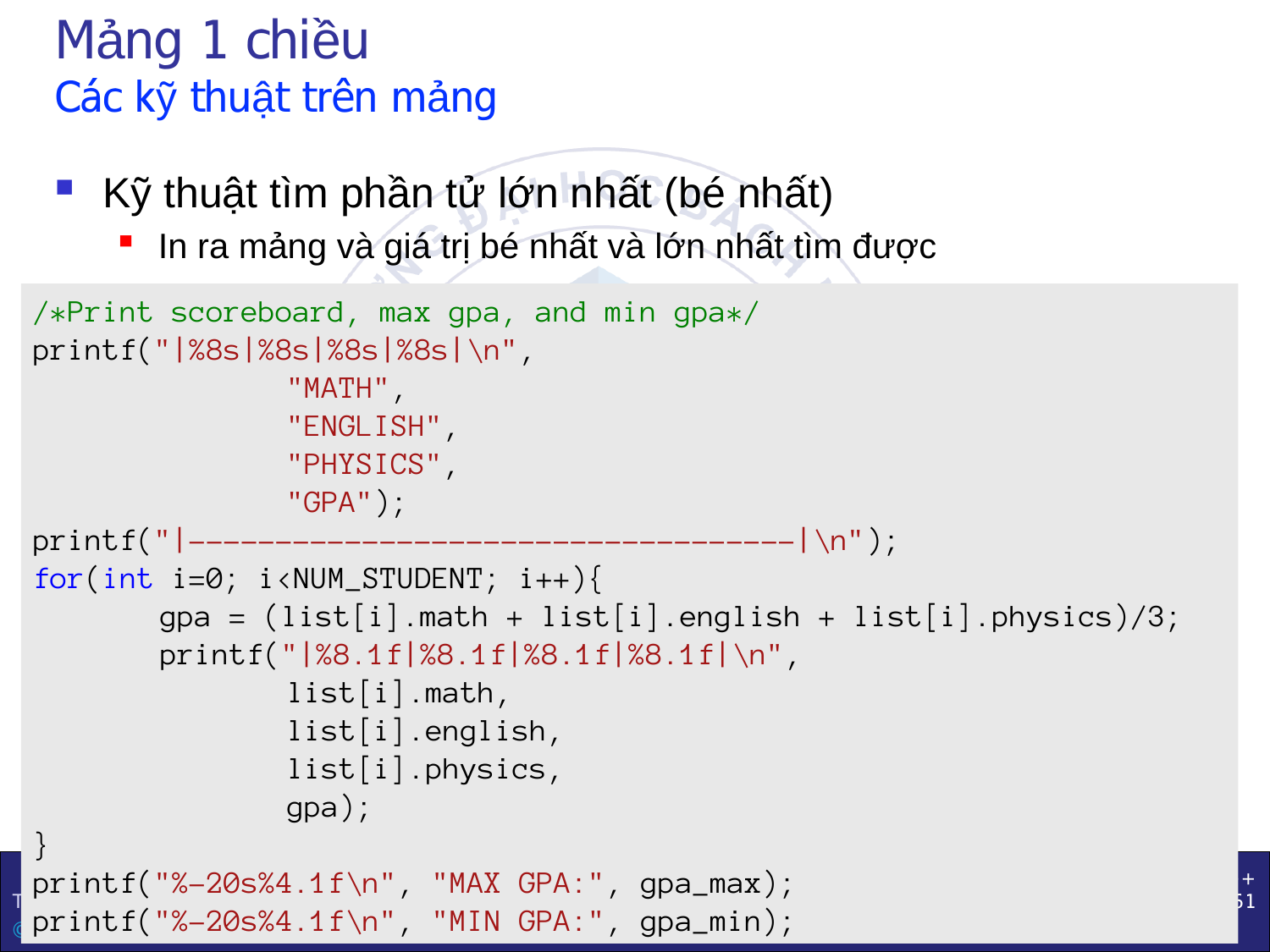

# Mảng 1 chiều Các kỹ thuật trên mảng
Kỹ thuật tìm phần tử lớn nhất (bé nhất)
In ra mảng và giá trị bé nhất và lớn nhất tìm được
/*Print scoreboard, max gpa, and min gpa*/
printf("|%8s|%8s|%8s|%8s|\n",
		"MATH",
		"ENGLISH",
		"PHYSICS",
		"GPA");
printf("|-----------------------------------|\n");
for(int i=0; i<NUM_STUDENT; i++){
	gpa = (list[i].math + list[i].english + list[i].physics)/3;
	printf("|%8.1f|%8.1f|%8.1f|%8.1f|\n",
		list[i].math,
		list[i].english,
		list[i].physics,
		gpa);
}
printf("%-20s%4.1f\n", "MAX GPA:", gpa_max);
printf("%-20s%4.1f\n", "MIN GPA:", gpa_min);